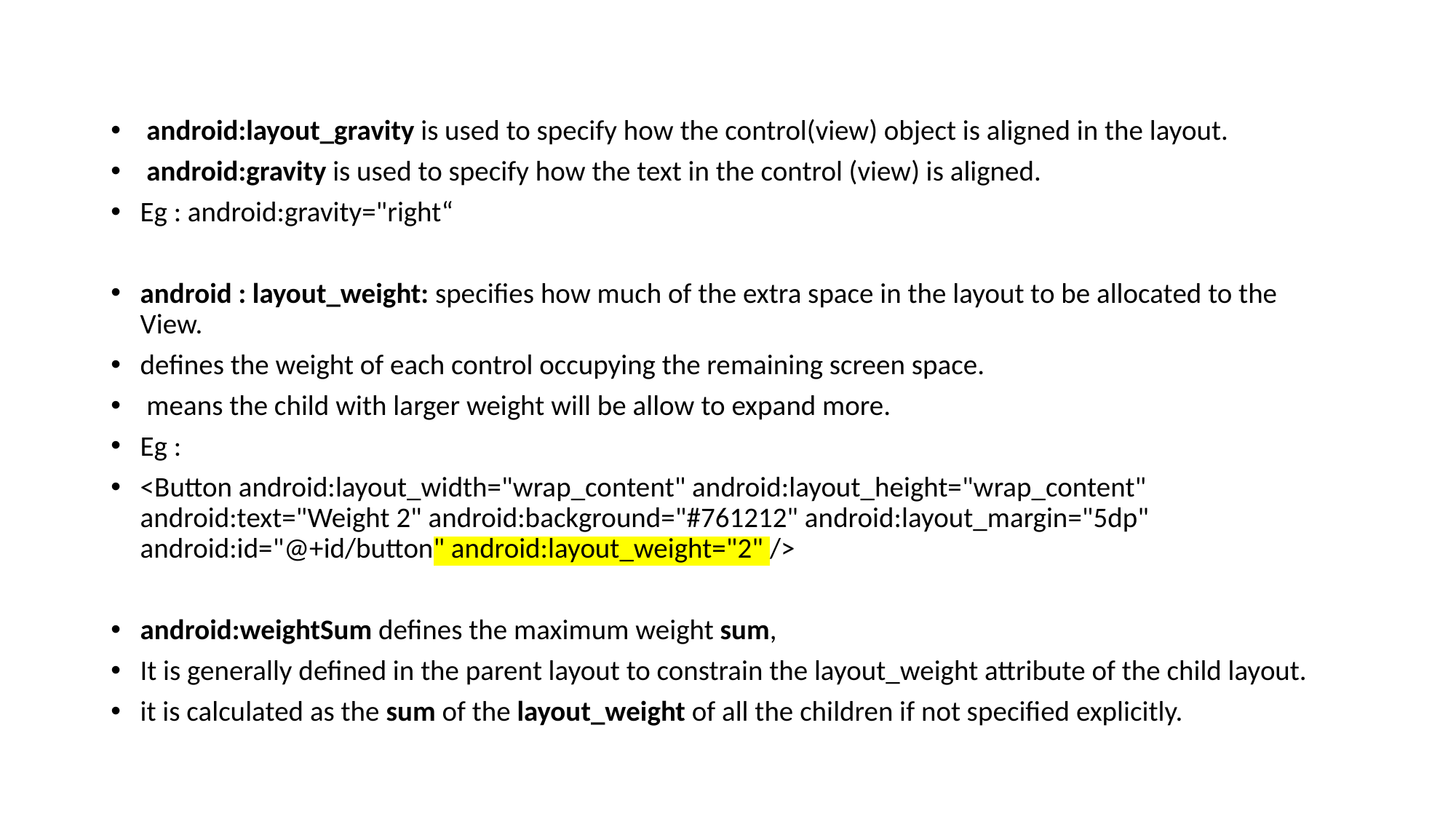

android:layout_gravity is used to specify how the control(view) object is aligned in the layout.
 android:gravity is used to specify how the text in the control (view) is aligned.
Eg : android:gravity="right“

android : layout_weight: specifies how much of the extra space in the layout to be allocated to the View.
defines the weight of each control occupying the remaining screen space.
 means the child with larger weight will be allow to expand more.
Eg :
<Button android:layout_width="wrap_content" android:layout_height="wrap_content" android:text="Weight 2" android:background="#761212" android:layout_margin="5dp" android:id="@+id/button" android:layout_weight="2" />

android:weightSum defines the maximum weight sum,
It is generally defined in the parent layout to constrain the layout_weight attribute of the child layout.
it is calculated as the sum of the layout_weight of all the children if not specified explicitly.